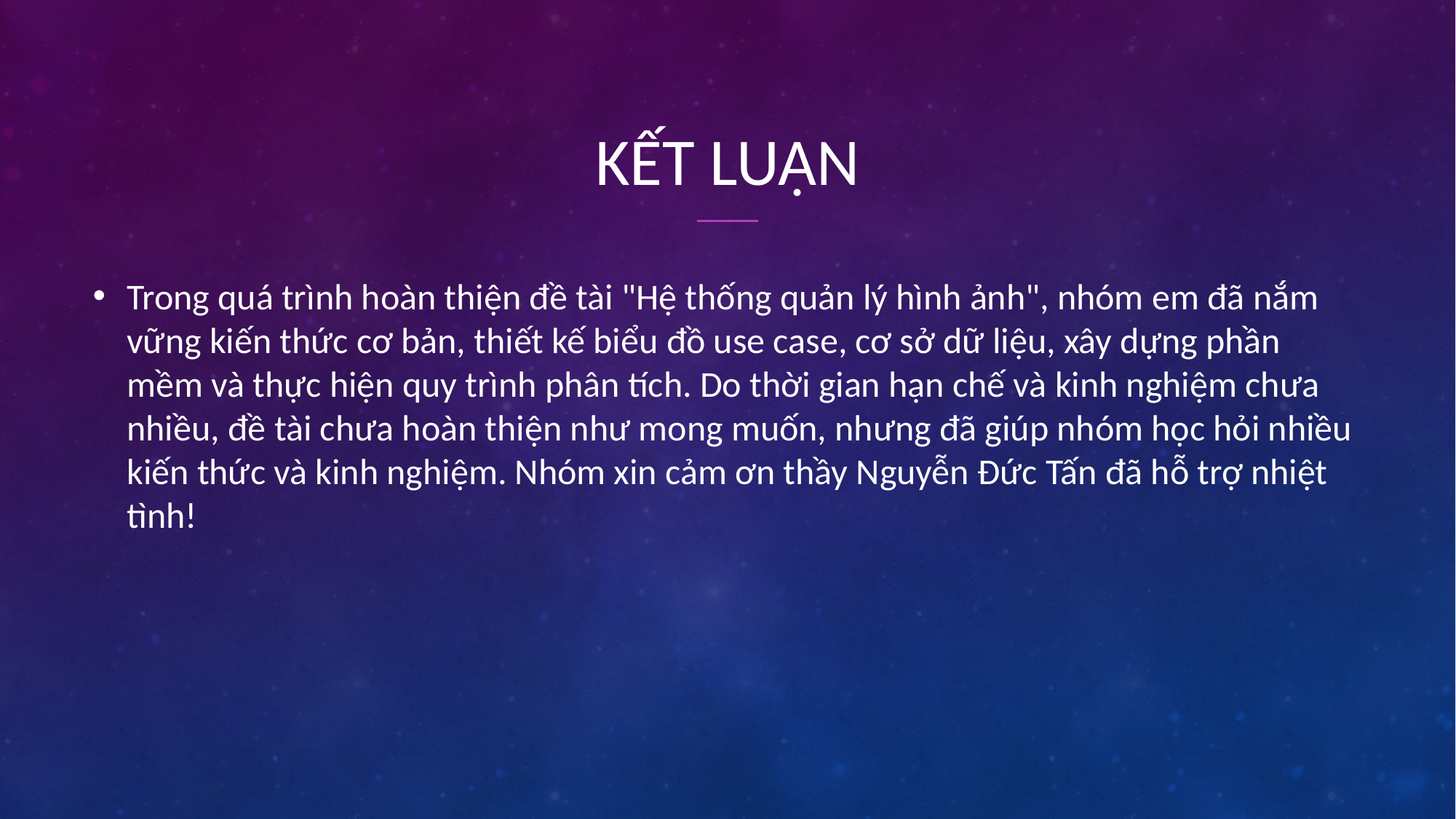

# Kết luận
Trong quá trình hoàn thiện đề tài "Hệ thống quản lý hình ảnh", nhóm em đã nắm vững kiến thức cơ bản, thiết kế biểu đồ use case, cơ sở dữ liệu, xây dựng phần mềm và thực hiện quy trình phân tích. Do thời gian hạn chế và kinh nghiệm chưa nhiều, đề tài chưa hoàn thiện như mong muốn, nhưng đã giúp nhóm học hỏi nhiều kiến thức và kinh nghiệm. Nhóm xin cảm ơn thầy Nguyễn Đức Tấn đã hỗ trợ nhiệt tình!